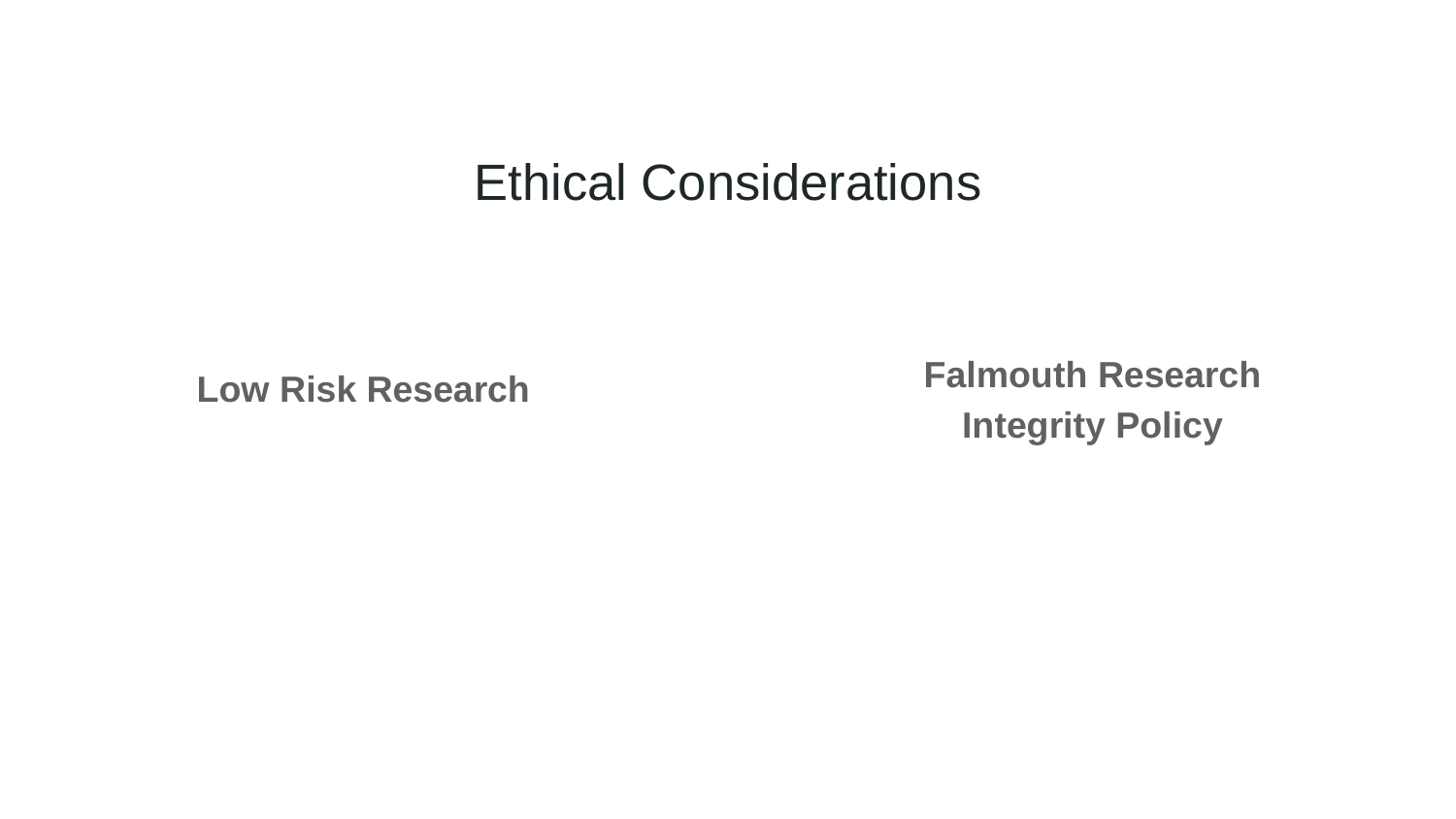

Ethical Considerations
Falmouth Research Integrity Policy

Low Risk Research